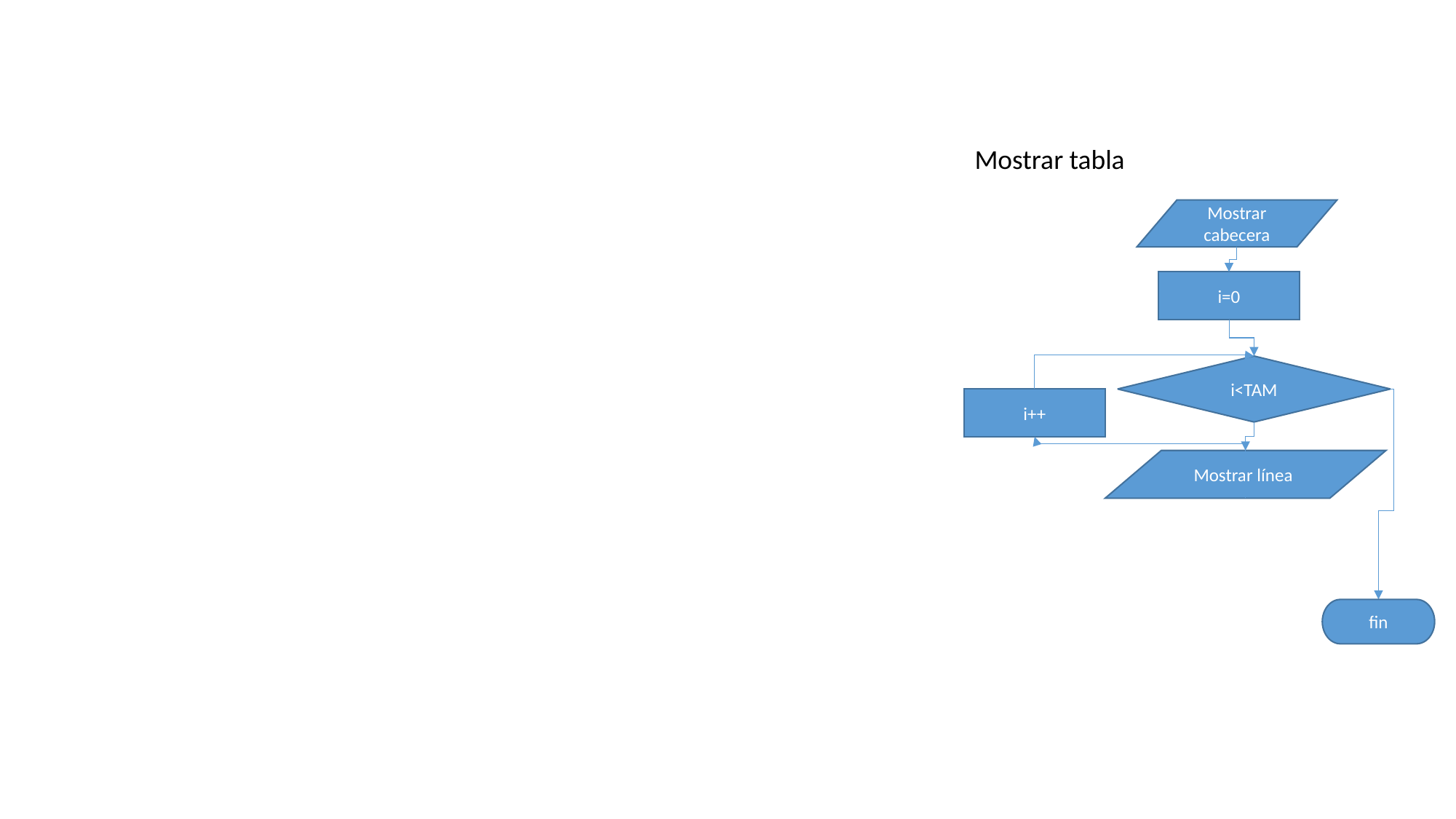

Mostrar tabla
Mostrar cabecera
i=0
i<TAM
i++
Mostrar línea
fin